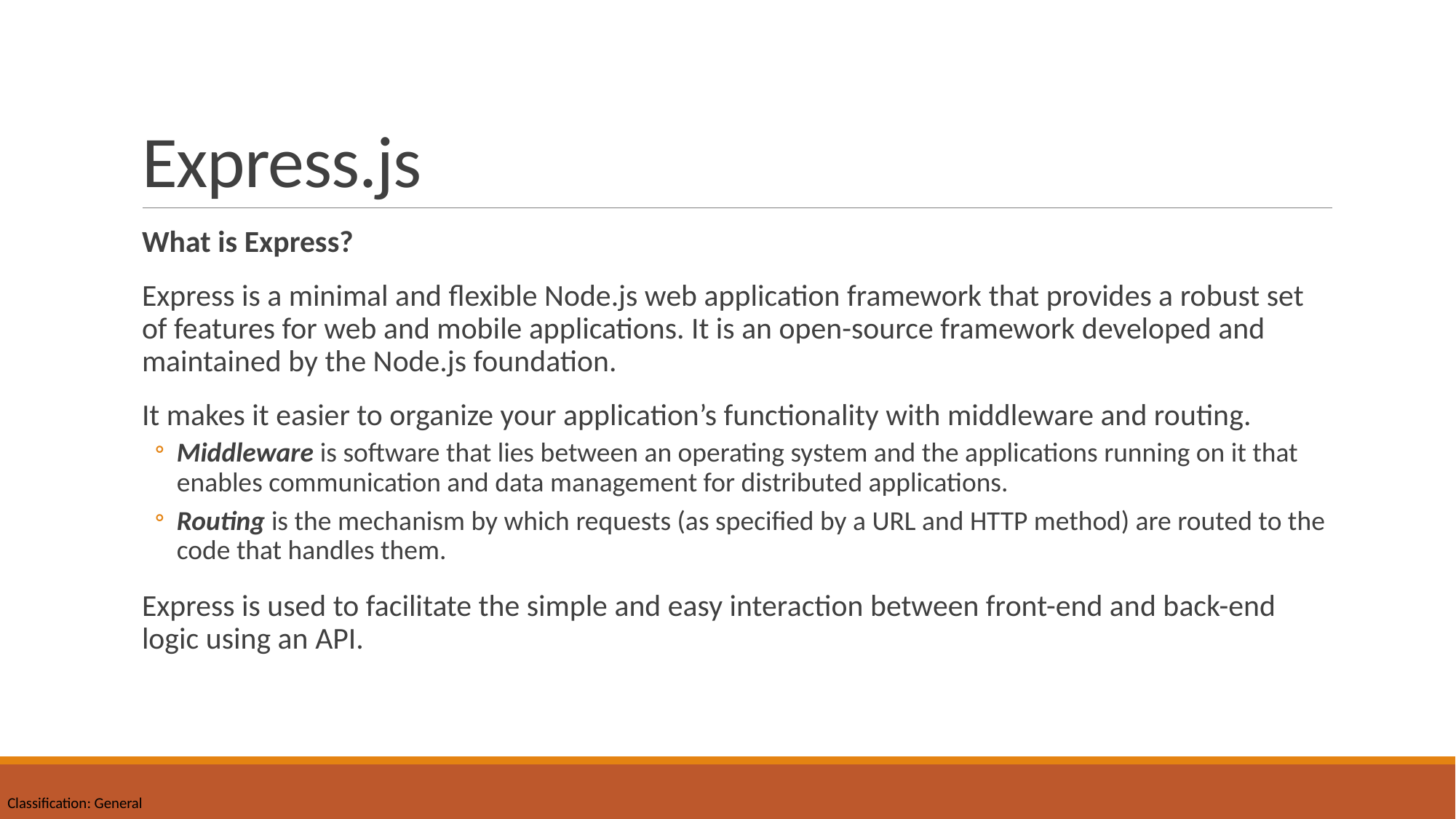

# Express.js
What is Express?
Express is a minimal and flexible Node.js web application framework that provides a robust set of features for web and mobile applications. It is an open-source framework developed and maintained by the Node.js foundation.
It makes it easier to organize your application’s functionality with middleware and routing.
Middleware is software that lies between an operating system and the applications running on it that enables communication and data management for distributed applications.
Routing is the mechanism by which requests (as specified by a URL and HTTP method) are routed to the code that handles them.
Express is used to facilitate the simple and easy interaction between front-end and back-end logic using an API.